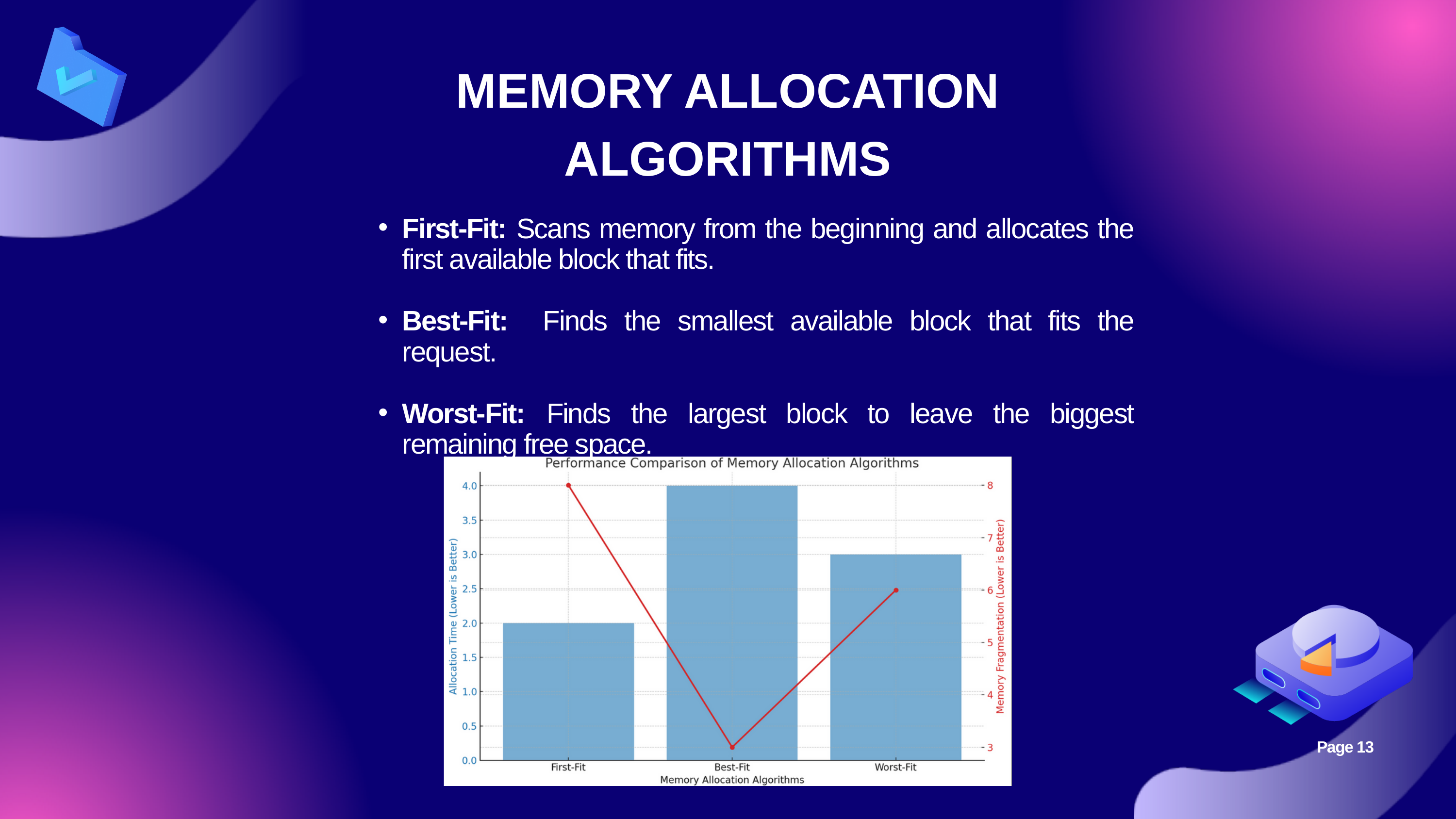

MEMORY ALLOCATION ALGORITHMS
First-Fit: Scans memory from the beginning and allocates the first available block that fits.

Best-Fit:  Finds the smallest available block that fits the request.

Worst-Fit: Finds the largest block to leave the biggest remaining free space.

Page 13